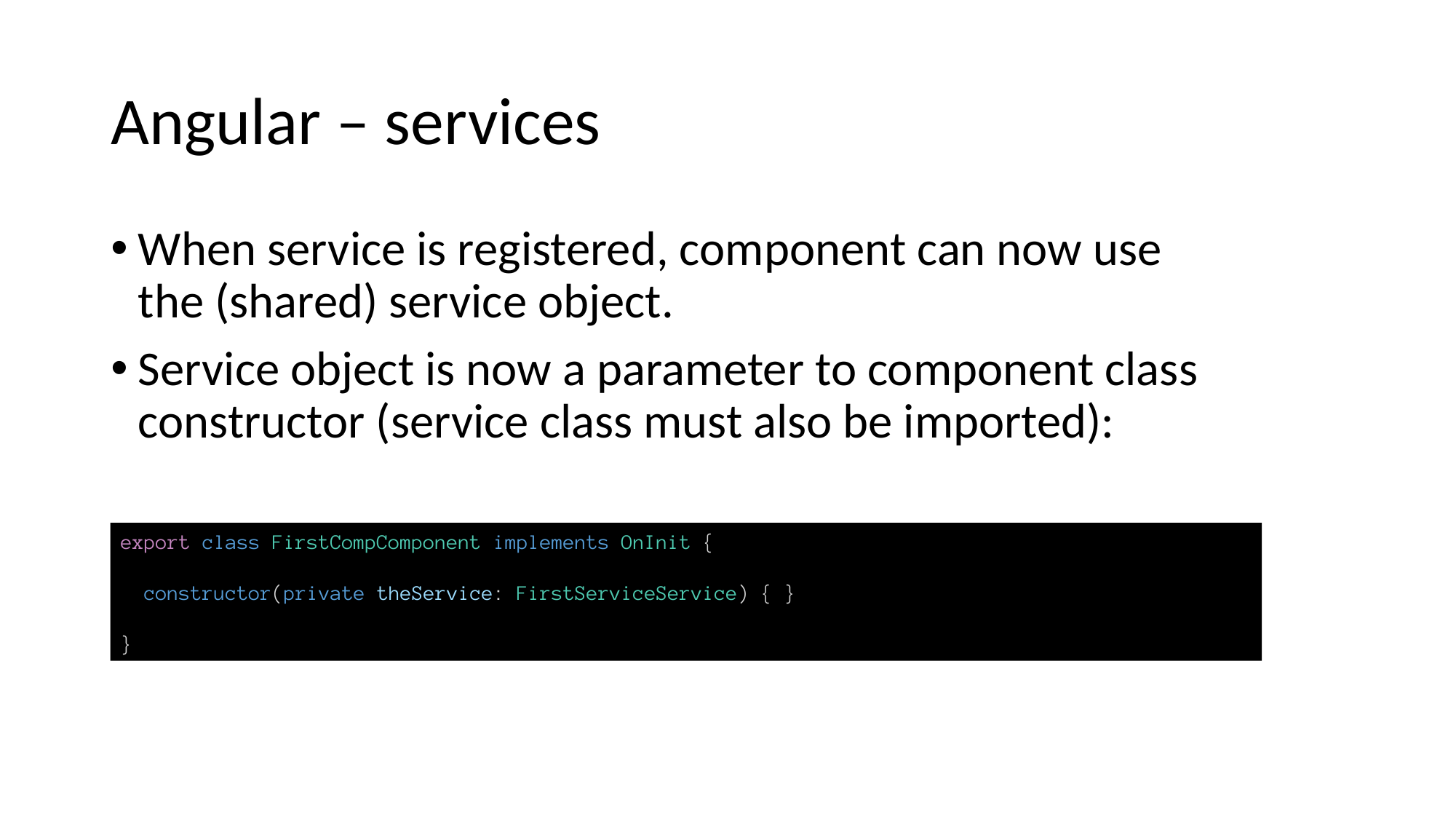

# Angular – services
When service is registered, component can now use the (shared) service object.
Service object is now a parameter to component class constructor (service class must also be imported):
export class FirstCompComponent implements OnInit {
  constructor(private theService: FirstServiceService) { }
}